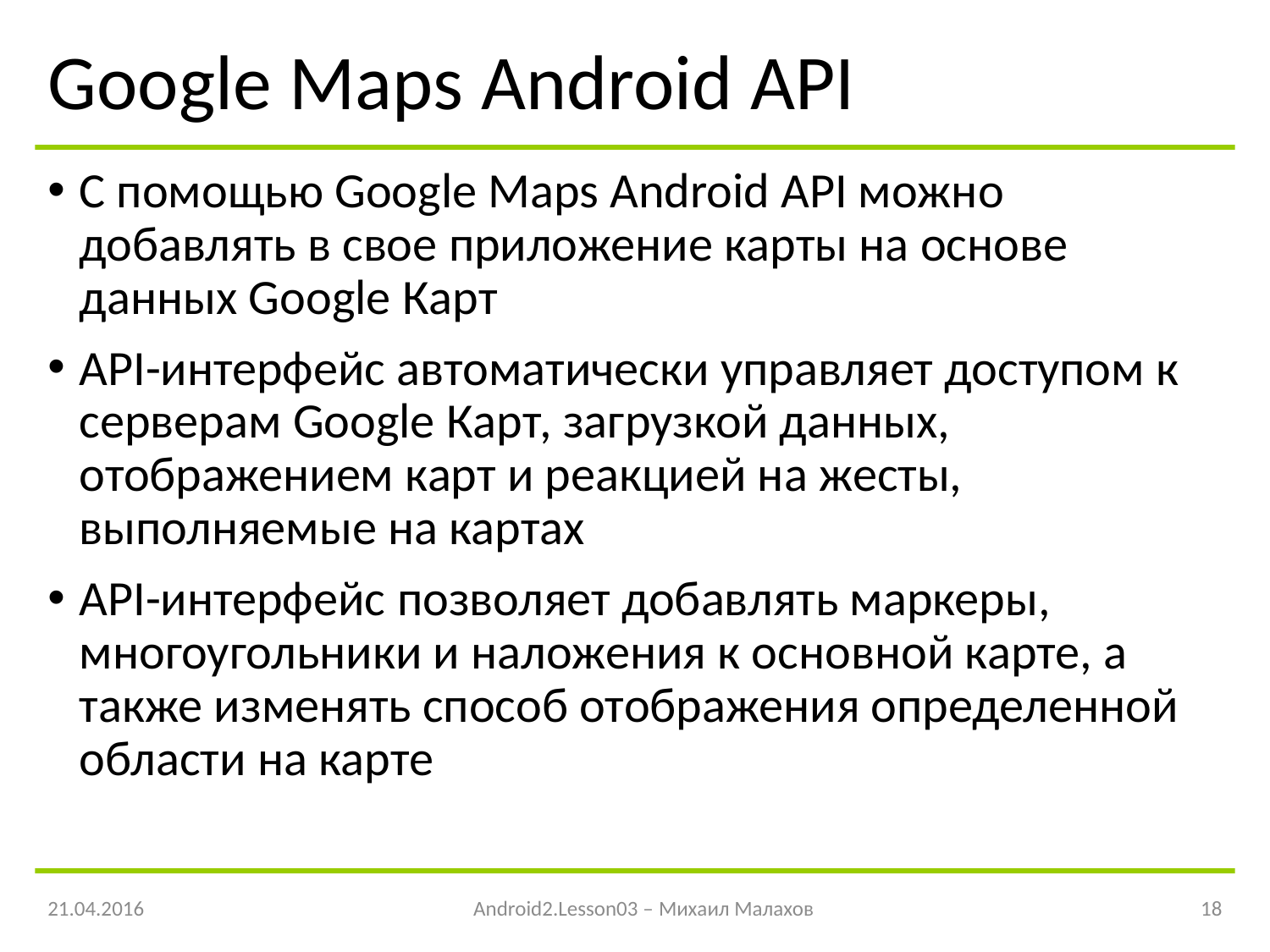

# Google Maps Android API
С помощью Google Maps Android API можно добавлять в свое приложение карты на основе данных Google Карт
API-интерфейс автоматически управляет доступом к серверам Google Карт, загрузкой данных, отображением карт и реакцией на жесты, выполняемые на картах
API-интерфейс позволяет добавлять маркеры, многоугольники и наложения к основной карте, а также изменять способ отображения определенной области на карте
21.04.2016
Android2.Lesson03 – Михаил Малахов
18